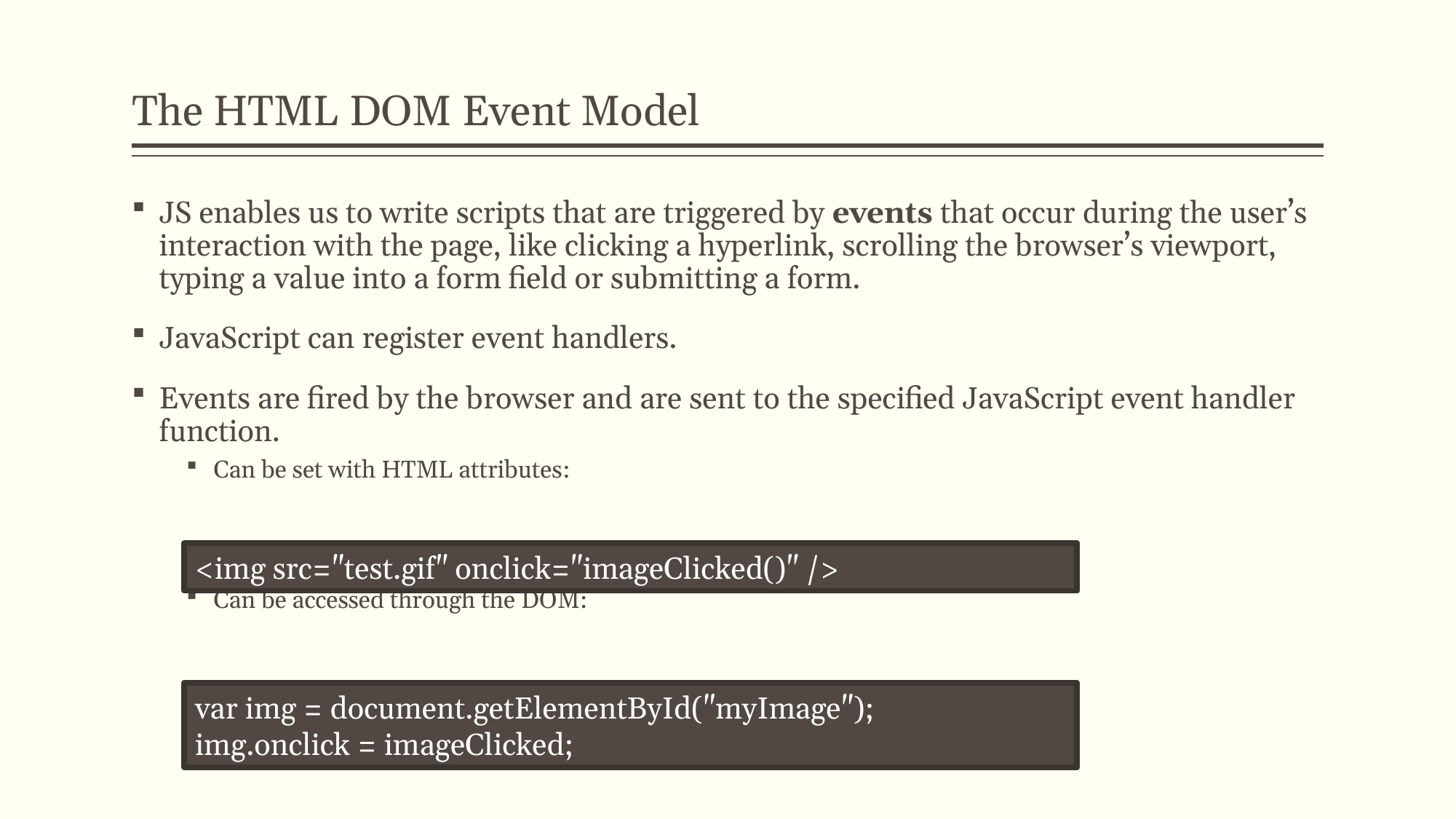

# The HTML DOM Event Model
JS enables us to write scripts that are triggered by events that occur during the user’s interaction with the page, like clicking a hyperlink, scrolling the browser’s viewport, typing a value into a form field or submitting a form.
JavaScript can register event handlers.
Events are fired by the browser and are sent to the specified JavaScript event handler function.
Can be set with HTML attributes:

Can be accessed through the DOM:

<img src="test.gif" onclick="imageClicked()" />
var img = document.getElementById("myImage");
img.onclick = imageClicked;